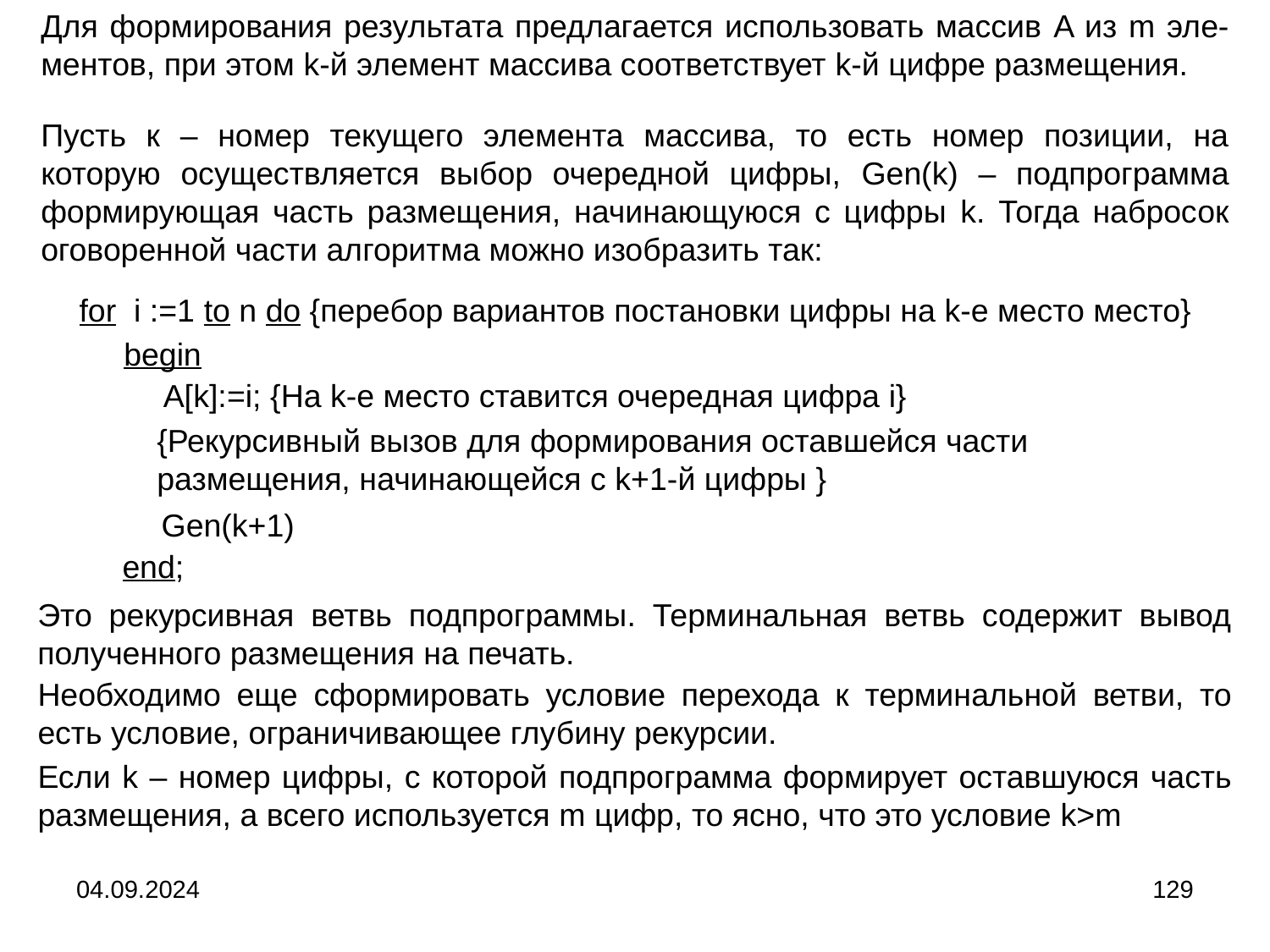

Для формирования результата предлагается использовать массив A из m эле-ментов, при этом k-й элемент массива соответствует k-й цифре размещения.
Пусть к – номер текущего элемента массива, то есть номер позиции, на которую осуществляется выбор очередной цифры, Gen(k) – подпрограмма формирующая часть размещения, начинающуюся с цифры k. Тогда набросок оговоренной части алгоритма можно изобразить так:
for  i :=1 to n do {перебор вариантов постановки цифры на k-е место место}
begin
A[k]:=i; {На k-е место ставится очередная цифра i}
{Рекурсивный вызов для формирования оставшейся части размещения, начинающейся с k+1-й цифры }
Gen(k+1)
end;
Это рекурсивная ветвь подпрограммы. Терминальная ветвь содержит вывод полученного размещения на печать.
Необходимо еще сформировать условие перехода к терминальной ветви, то есть условие, ограничивающее глубину рекурсии.
Если k – номер цифры, с которой подпрограмма формирует оставшуюся часть размещения, а всего используется m цифр, то ясно, что это условие k>m
04.09.2024
129